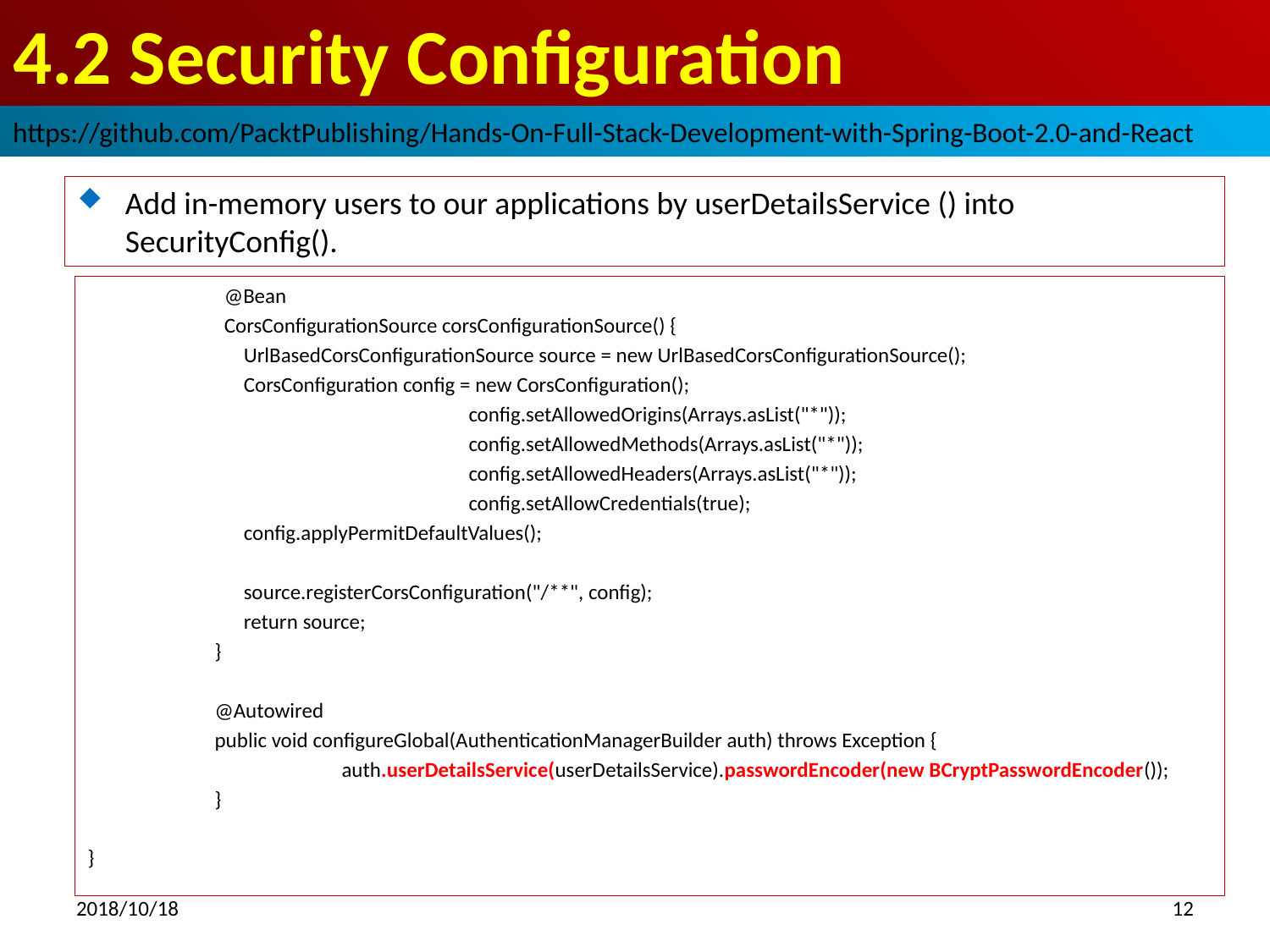

# 4.2 Security Configuration
https://github.com/PacktPublishing/Hands-On-Full-Stack-Development-with-Spring-Boot-2.0-and-React
Add in-memory users to our applications by userDetailsService () into SecurityConfig().

 	  @Bean
	  CorsConfigurationSource corsConfigurationSource() {
	      UrlBasedCorsConfigurationSource source = new UrlBasedCorsConfigurationSource();
	      CorsConfiguration config = new CorsConfiguration();
			config.setAllowedOrigins(Arrays.asList("*"));
			config.setAllowedMethods(Arrays.asList("*"));
			config.setAllowedHeaders(Arrays.asList("*"));
			config.setAllowCredentials(true);
	      config.applyPermitDefaultValues();

	      source.registerCorsConfiguration("/**", config);
	      return source;
	}

	@Autowired
	public void configureGlobal(AuthenticationManagerBuilder auth) throws Exception {
		auth.userDetailsService(userDetailsService).passwordEncoder(new BCryptPasswordEncoder());
	}

}
2018/10/18
12